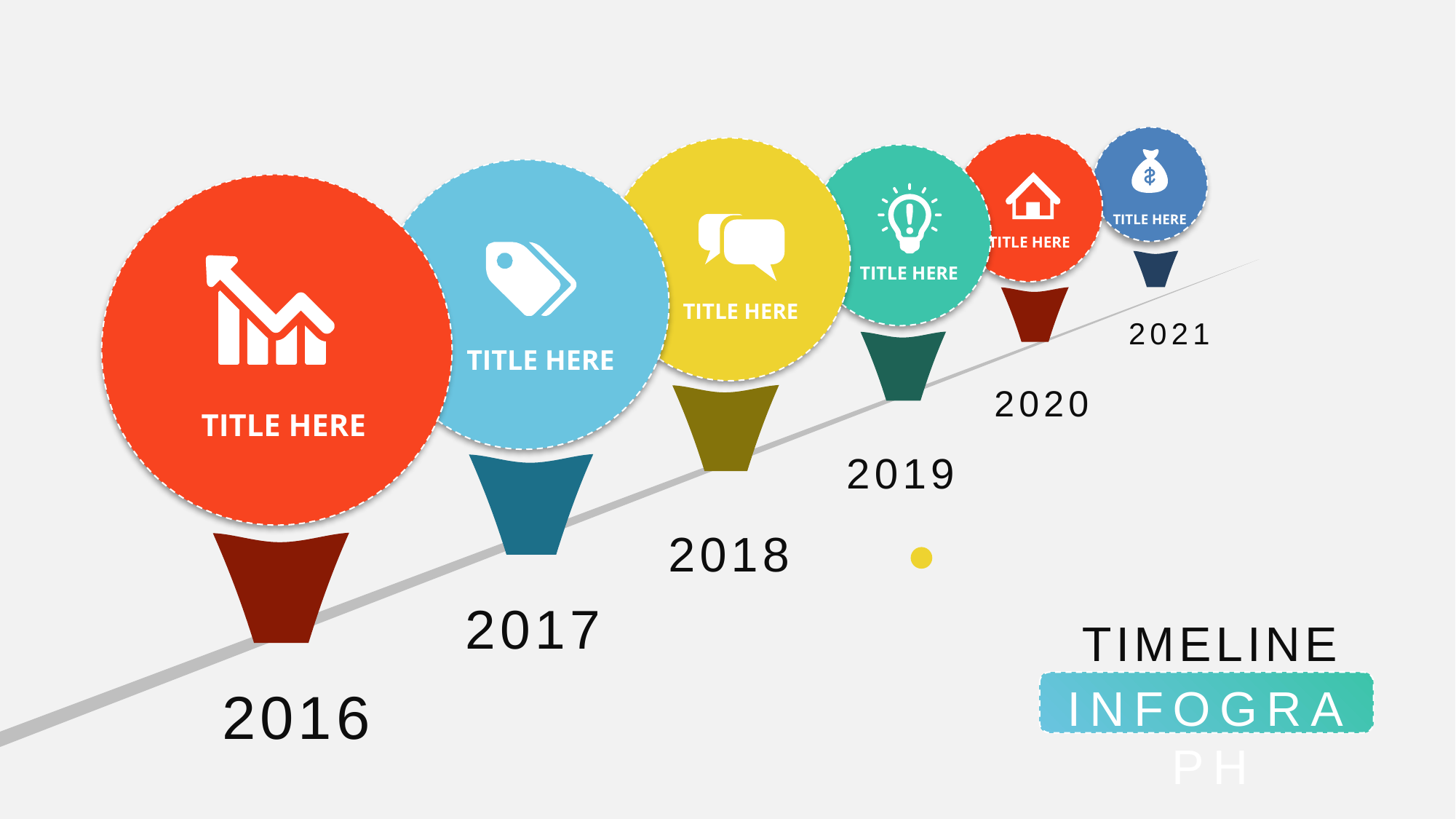

TITLE HERE

TITLE HERE

TITLE HERE

TITLE HERE

2021
TITLE HERE

2020
TITLE HERE

2019

2018

2017
TIMELINE

INFOGRAPH
2016